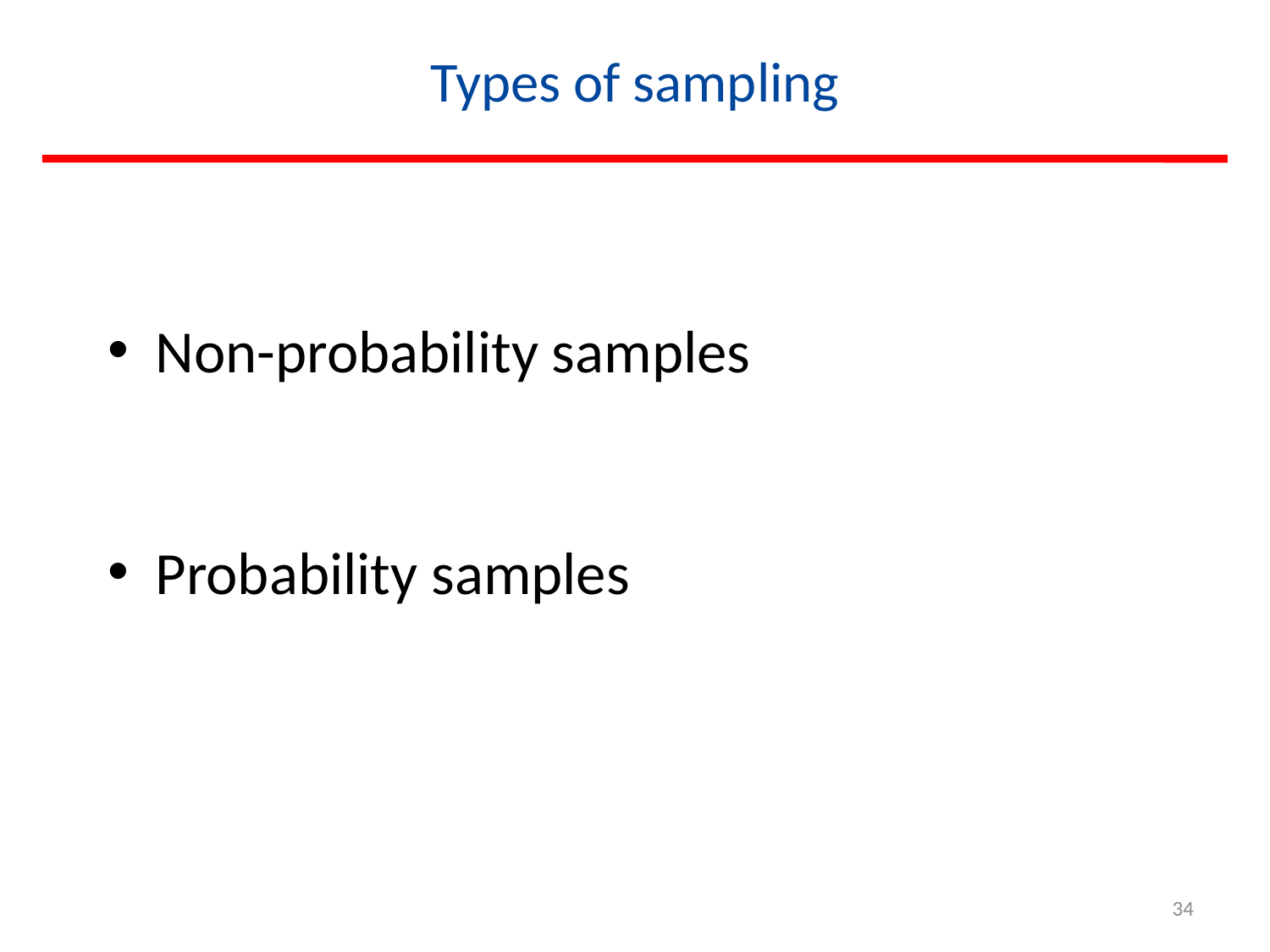

# Types of sampling

Non-probability samples

Probability samples

34